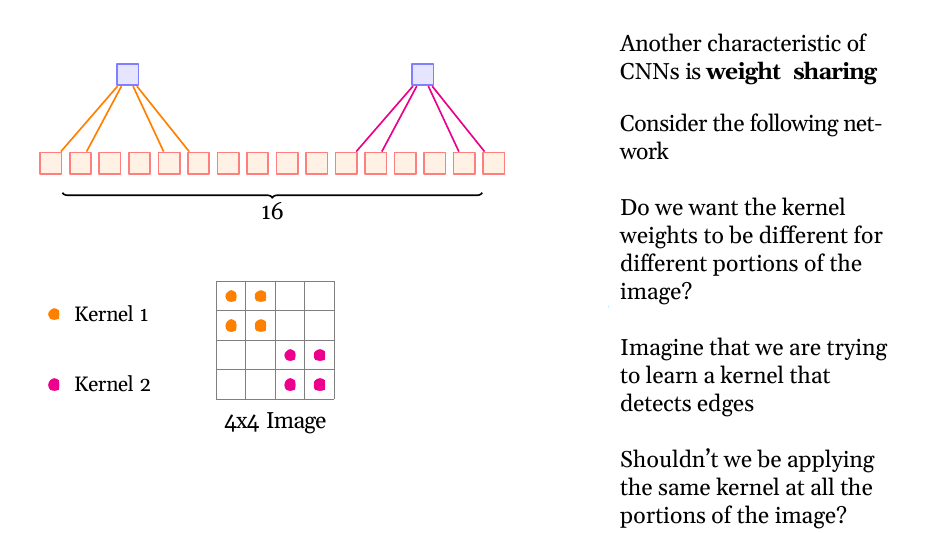

Another characteristic of  CNNs is weight  sharing

Consider the following net-  work

Do we want the kernel weights to be diﬀerent for different portions of the image?

Imagine that we are trying to learn a kernel that detects edges

Shouldn’t we be applying the same kernel at all the portions of the image?

16

|  |  |  |  |
| --- | --- | --- | --- |
|  |  |  |  |
|  |  |  |  |
|  |  |  |  |

Kernel 1

Kernel 2

4x4 Image